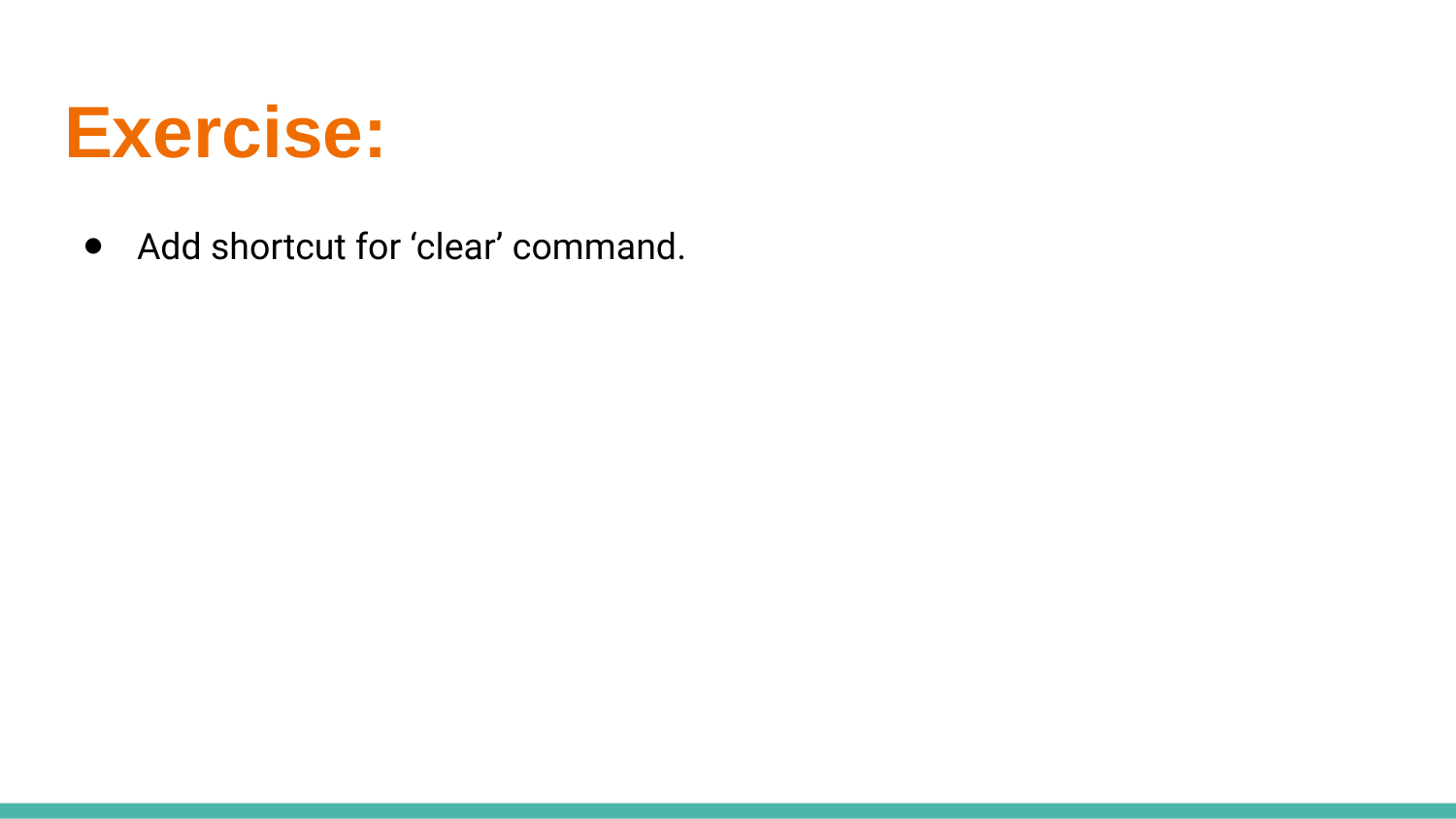

# Exercise:
Add shortcut for ‘clear’ command.